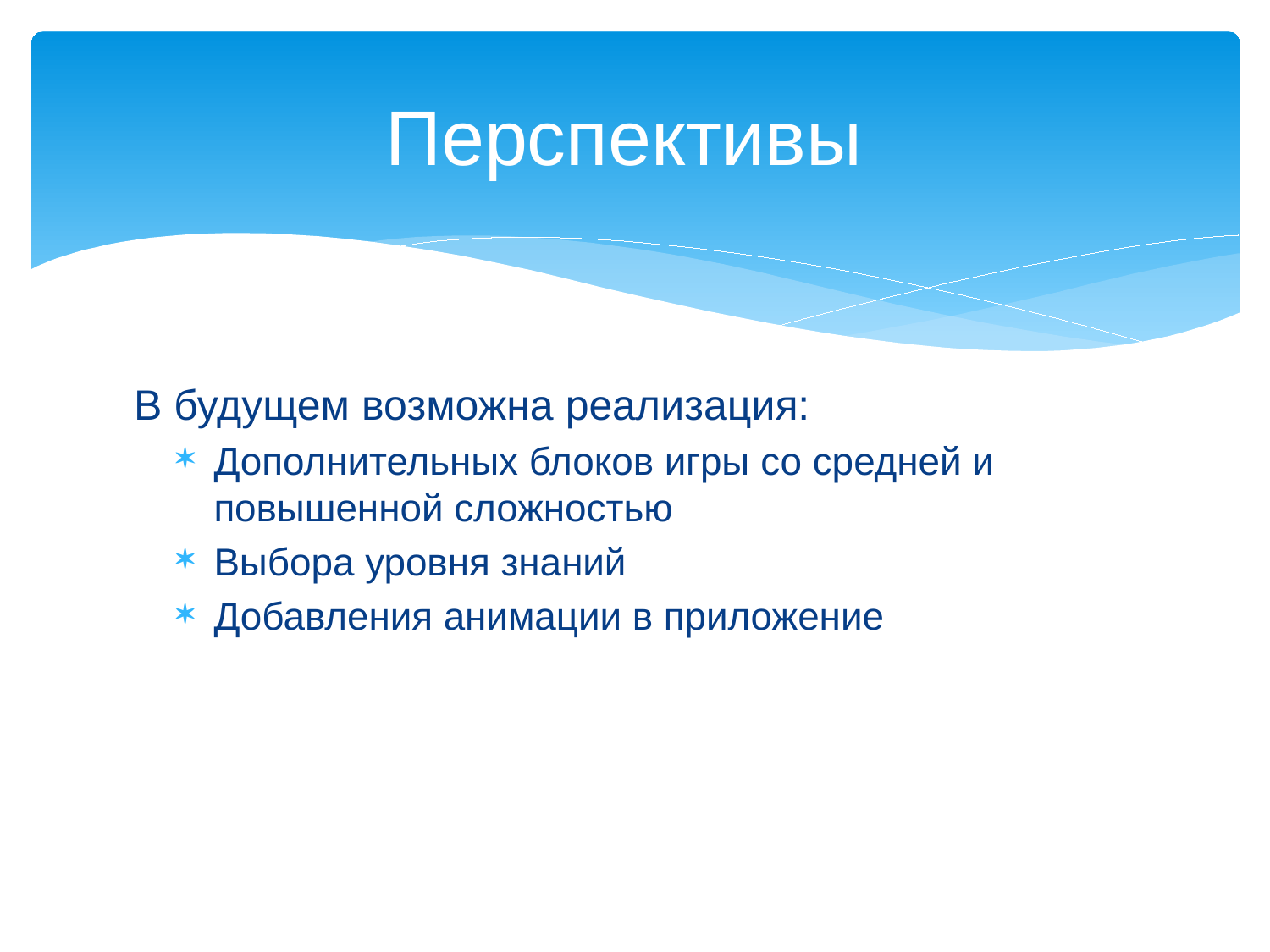

# Перспективы
В будущем возможна реализация:
Дополнительных блоков игры со средней и повышенной сложностью
Выбора уровня знаний
Добавления анимации в приложение